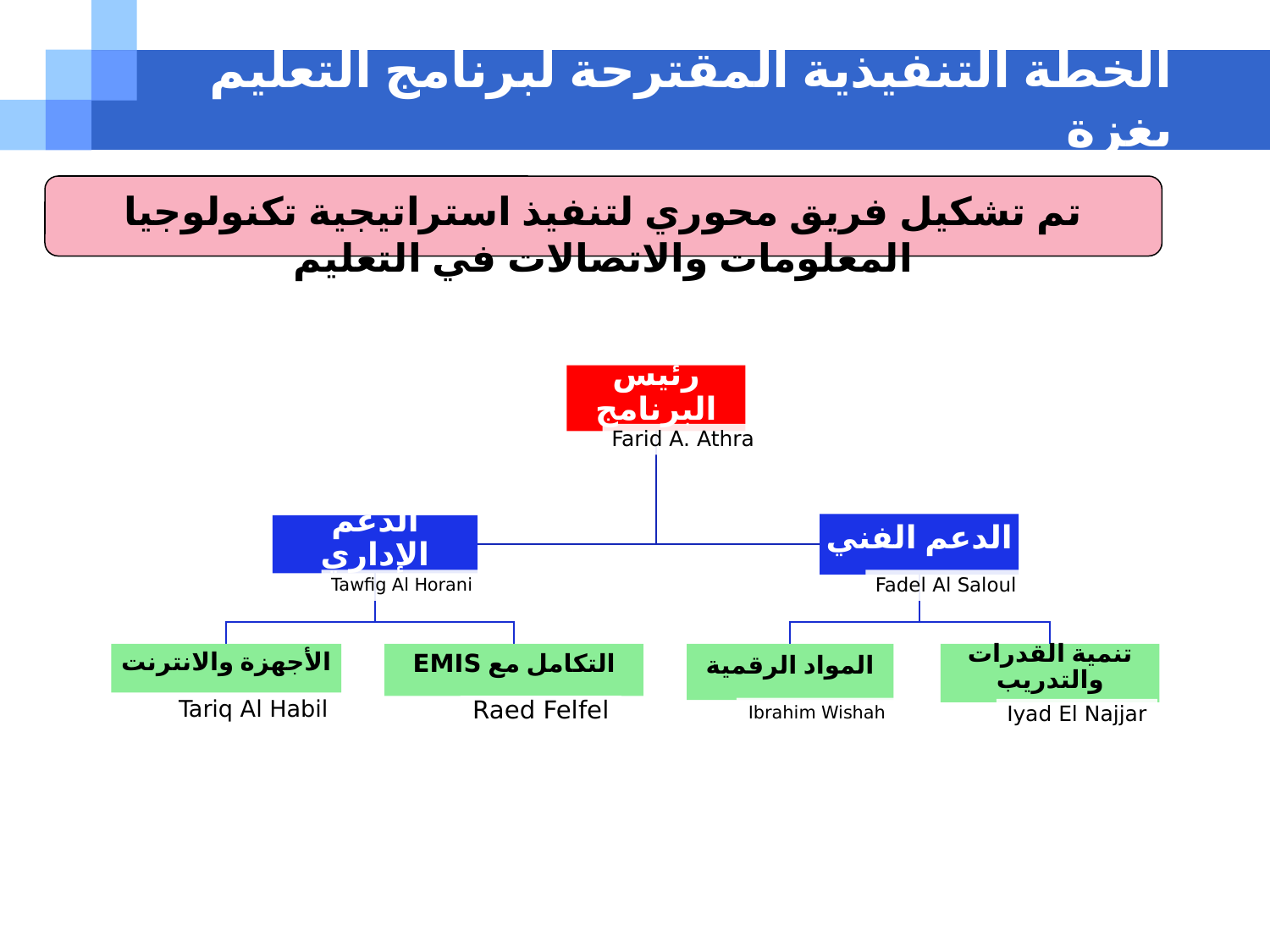

# الخطة التنفيذية المقترحة لبرنامج التعليم بغزة
تم تشكيل فريق محوري لتنفيذ استراتيجية تكنولوجيا المعلومات والاتصالات في التعليم
رئيس البرنامج
Farid A. Athra
الدعم الإداري
Tawfig Al Horani
الأجهزة والانترنت
Tariq Al Habil
التكامل مع EMIS
Raed Felfel
الدعم الفني
Fadel Al Saloul
المواد الرقمية
Ibrahim Wishah
تنمية القدرات والتدريب
Iyad El Najjar